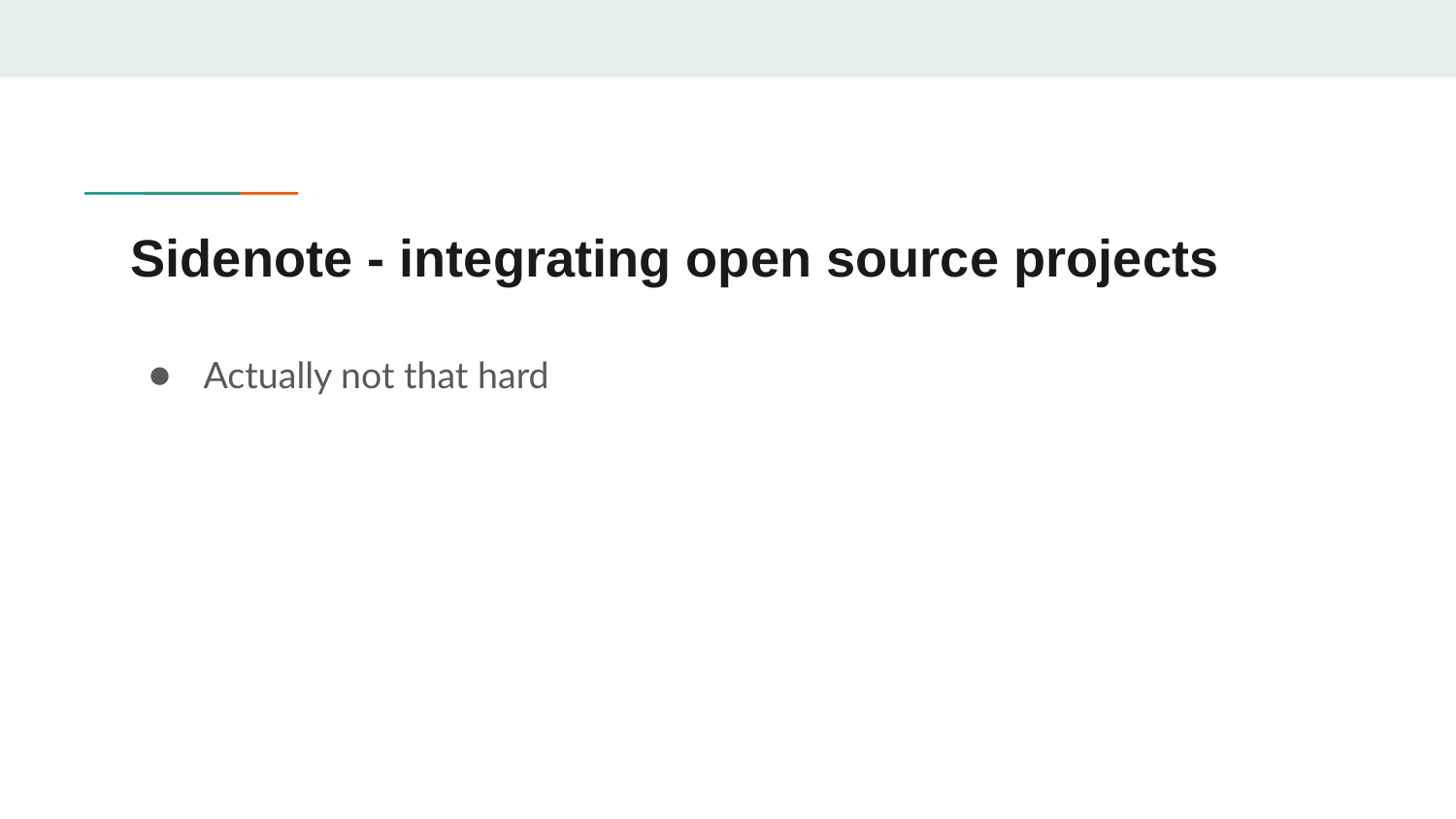

# Sidenote - integrating open source projects
Actually not that hard